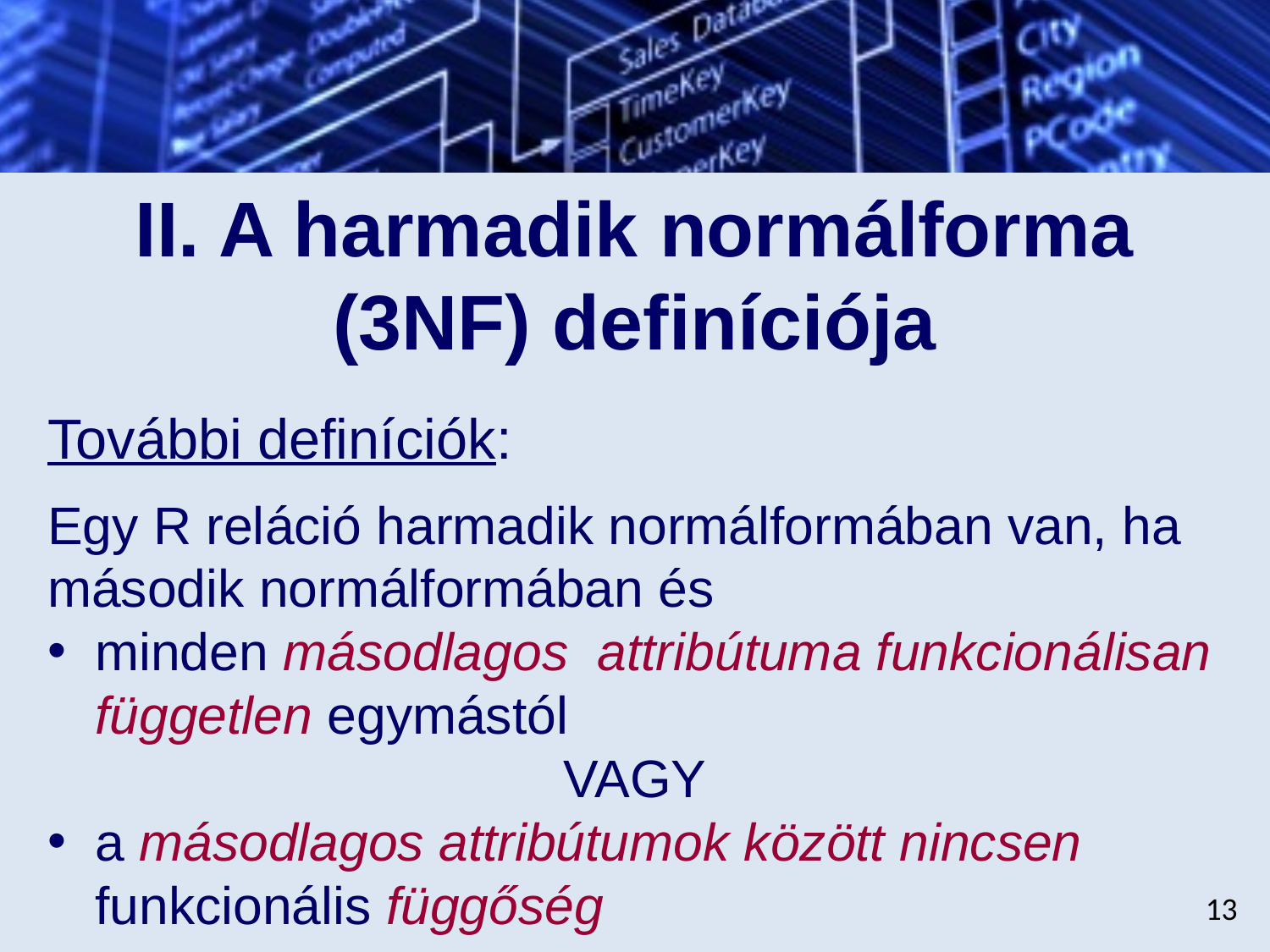

# II. A harmadik normálforma (3NF) definíciója
További definíciók:
Egy R reláció harmadik normálformában van, ha második normálformában és
minden másodlagos  attribútuma funkcionálisan független egymástól
VAGY
a másodlagos attribútumok között nincsen funkcionális függőség

13